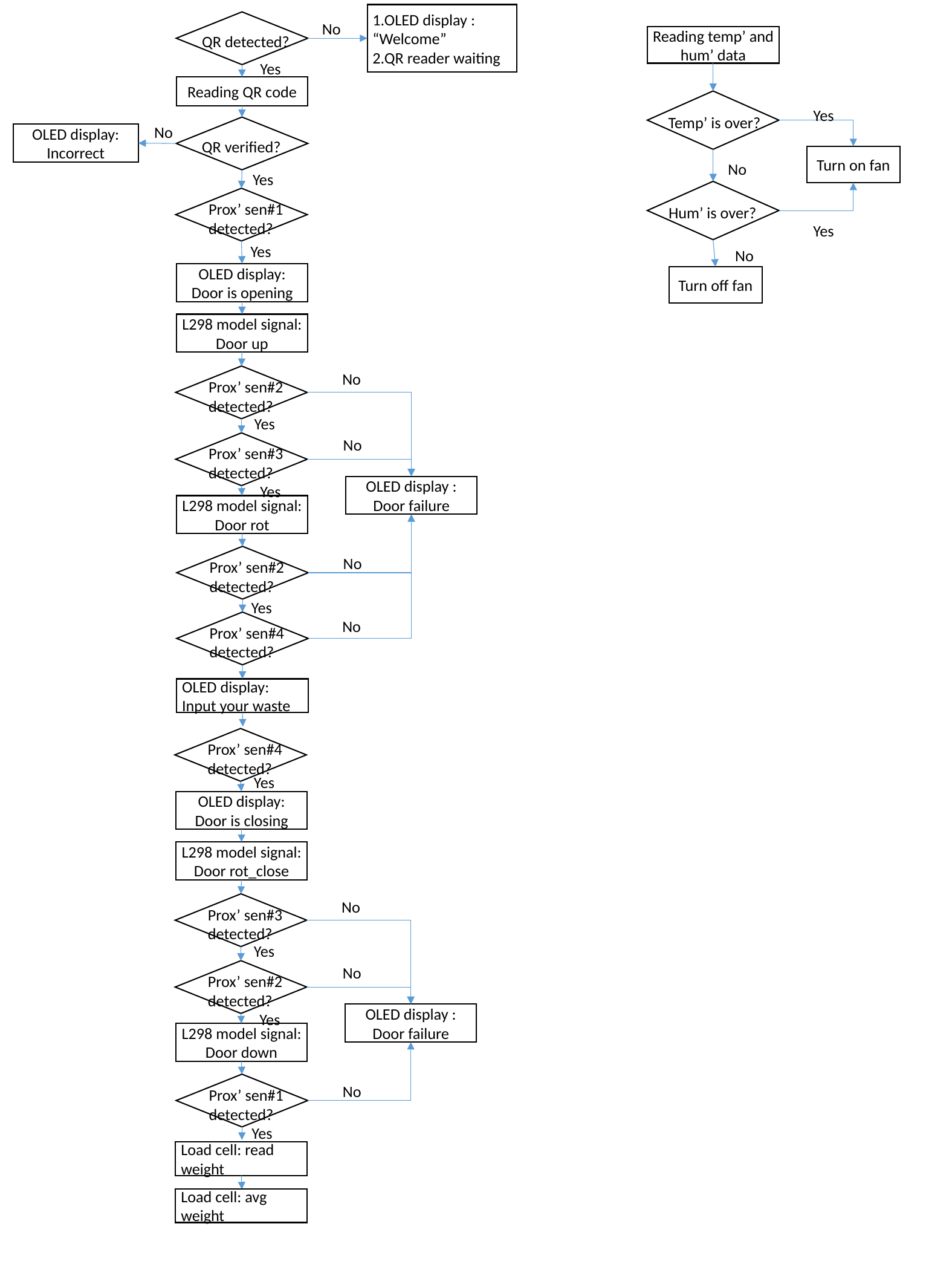

1.OLED display : “Welcome”
2.QR reader waiting

QR detected?
No
Reading temp’ and hum’ data
Yes
Reading QR code

Temp’ is over?
Yes

QR verified?
No
OLED display: Incorrect
Turn on fan
No
Yes

Hum’ is over?

Prox’ sen#1
detected?
Yes
Yes
No
OLED display:
Door is opening
Turn off fan
L298 model signal:
Door up
No

Prox’ sen#2
detected?
Yes
No

Prox’ sen#3
detected?
OLED display : Door failure
Yes
L298 model signal:
Door rot

Prox’ sen#2
detected?
No
Yes
No

Prox’ sen#4
detected?
OLED display:
Input your waste

Prox’ sen#4
detected?
Yes
OLED display:
Door is closing
L298 model signal:
Door rot_close
No

Prox’ sen#3
detected?
Yes
No

Prox’ sen#2
detected?
OLED display : Door failure
Yes
L298 model signal:
Door down

Prox’ sen#1
detected?
No
Yes
Load cell: read weight
Load cell: avg weight